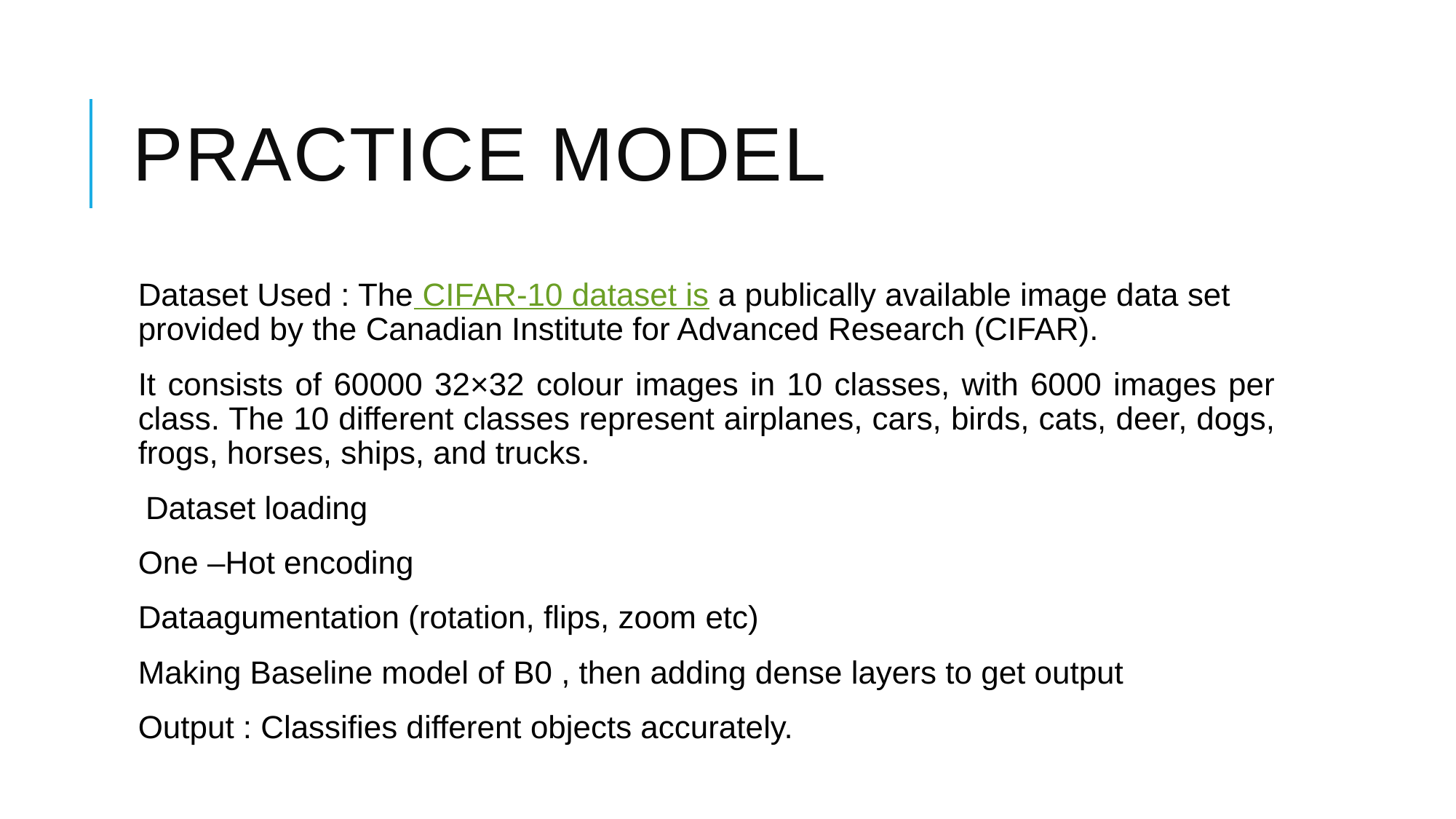

# Practice Model
Dataset Used : The CIFAR-10 dataset is a publically available image data set provided by the Canadian Institute for Advanced Research (CIFAR).
It consists of 60000 32×32 colour images in 10 classes, with 6000 images per class. The 10 different classes represent airplanes, cars, birds, cats, deer, dogs, frogs, horses, ships, and trucks.
  Dataset loading
One –Hot encoding
Dataagumentation (rotation, flips, zoom etc)
Making Baseline model of B0 , then adding dense layers to get output
Output : Classifies different objects accurately.